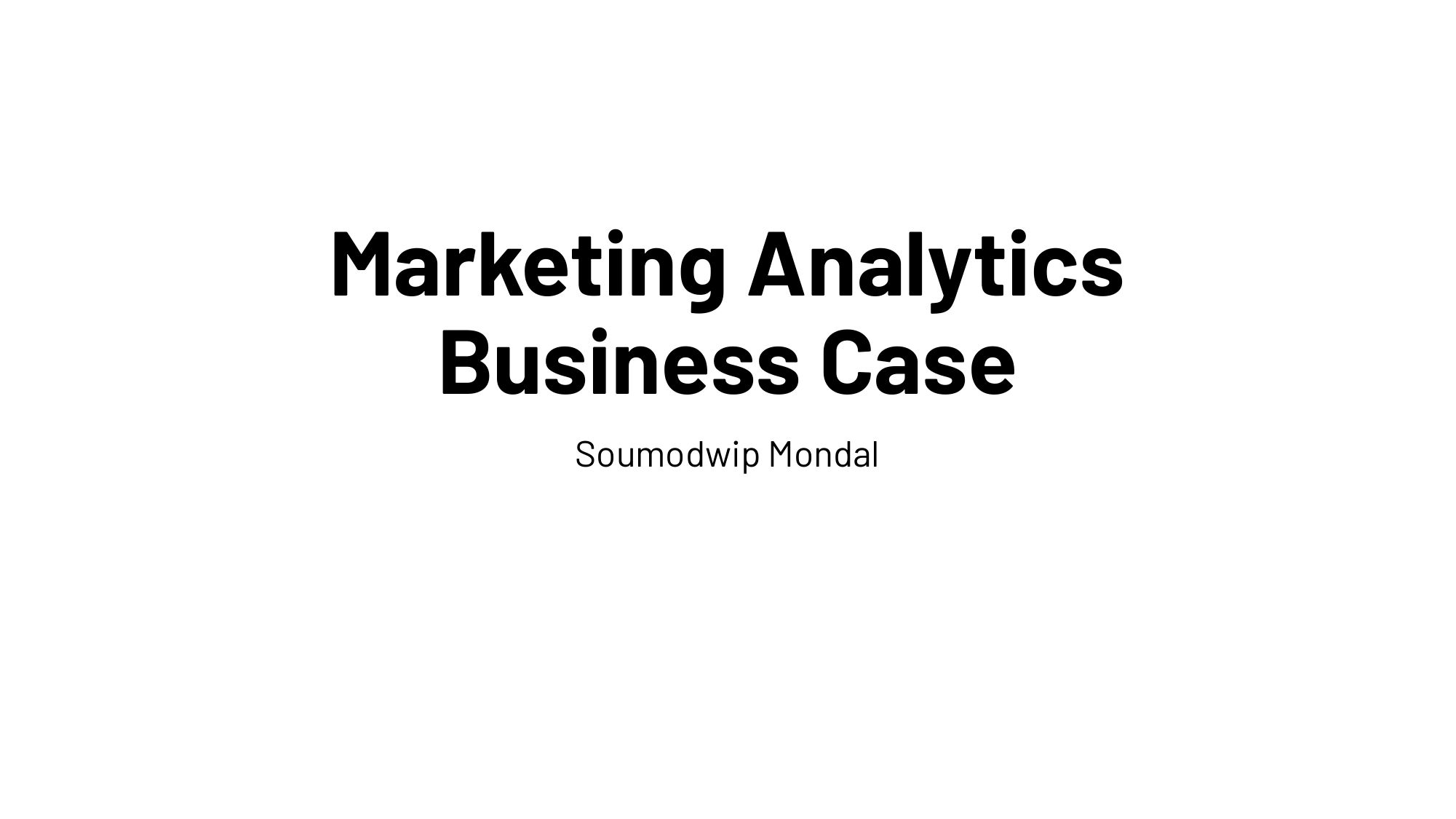

# Marketing Analytics Business Case
Soumodwip Mondal